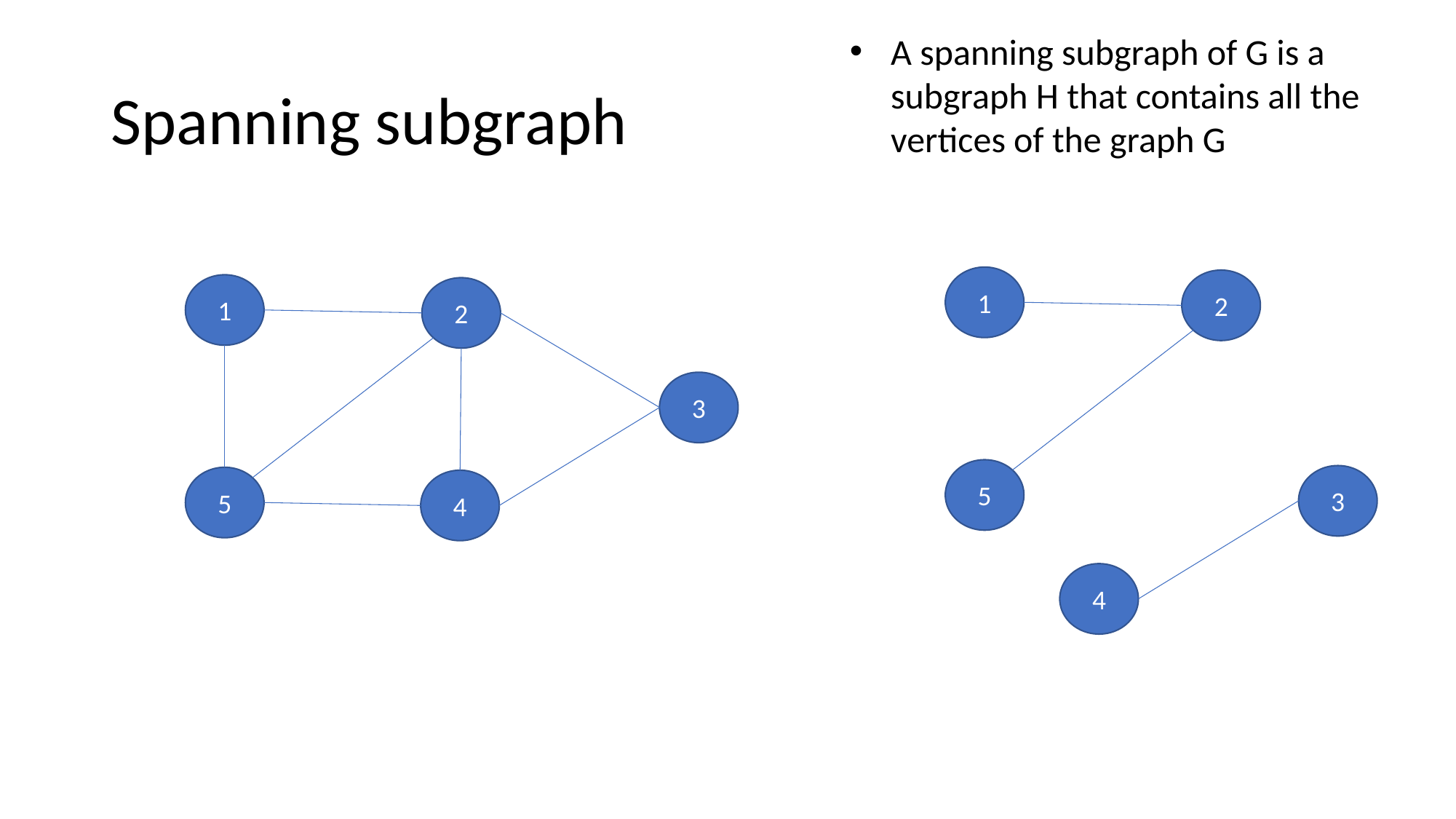

A spanning subgraph of G is a subgraph H that contains all the vertices of the graph G
# Spanning subgraph
1
2
1
2
3
5
3
5
4
4